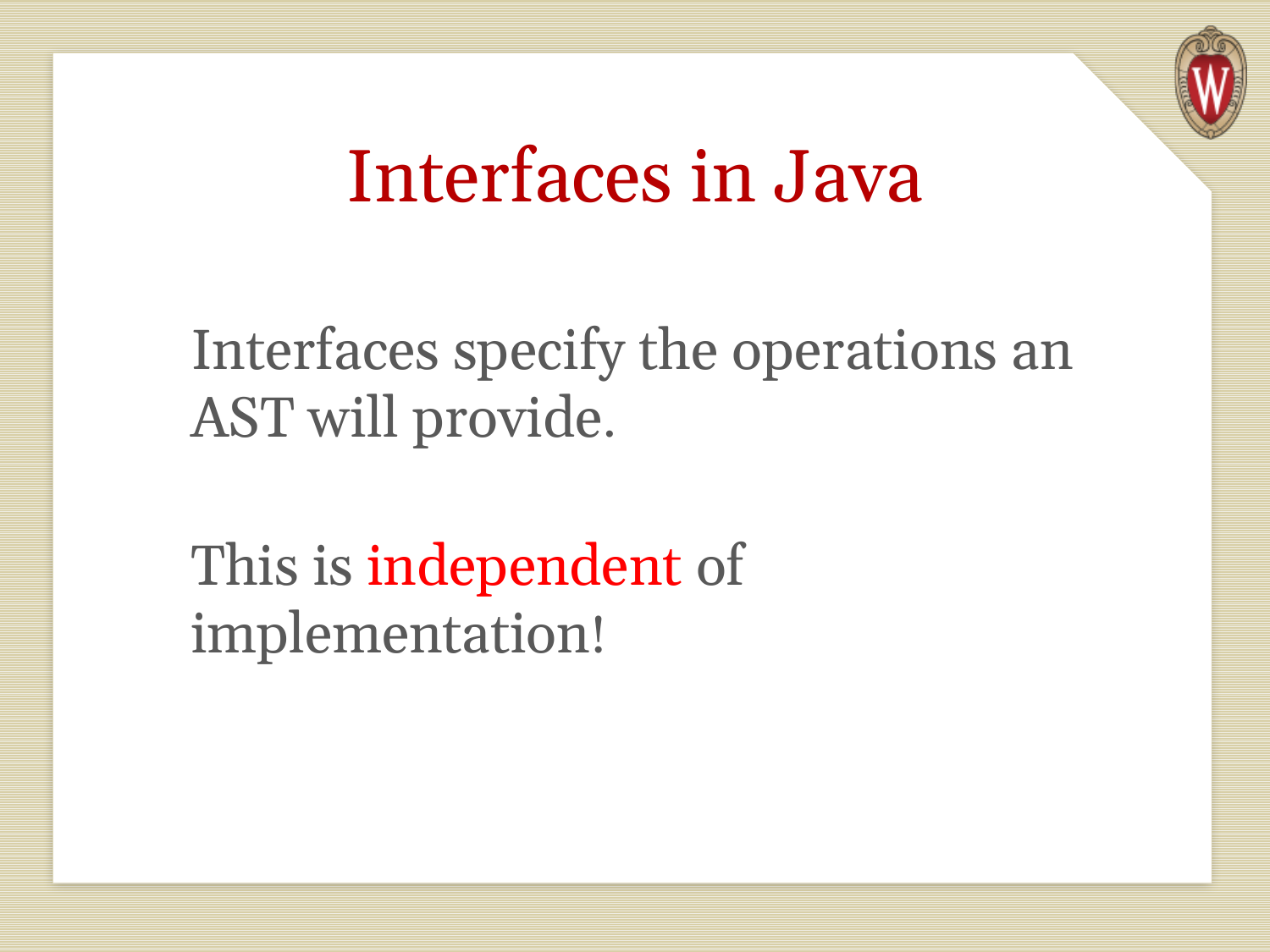

# Interfaces in Java
Interfaces specify the operations an AST will provide.

This is independent of implementation!